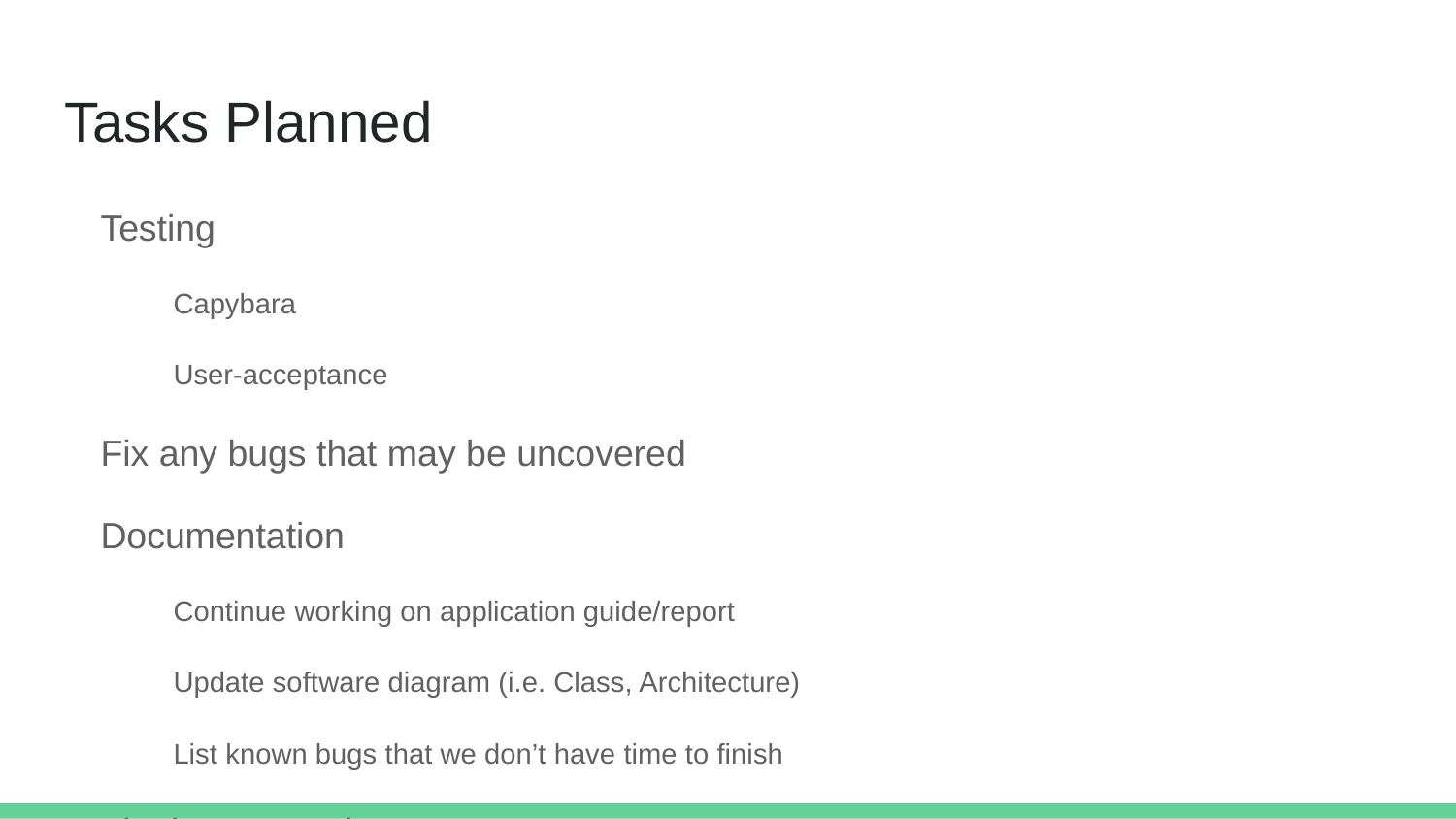

# Tasks Planned
Testing
Capybara
User-acceptance
Fix any bugs that may be uncovered
Documentation
Continue working on application guide/report
Update software diagram (i.e. Class, Architecture)
List known bugs that we don’t have time to finish
Final Presentation
Poster